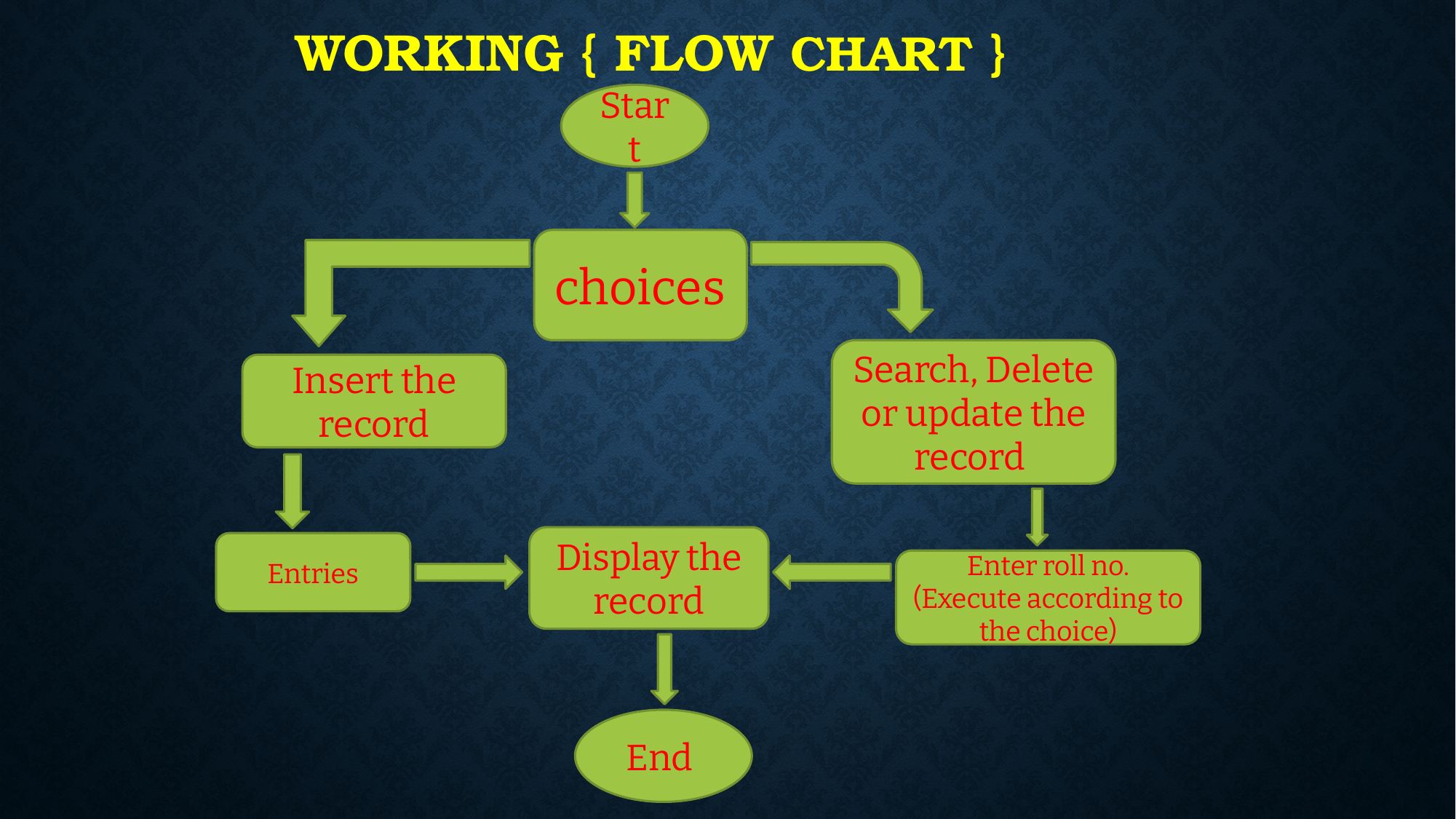

# Working { Flow Chart }
Start

choices

Search, Delete or update the record
Insert the record

Display the record
Entries
Enter roll no.
(Execute according to the choice)

End